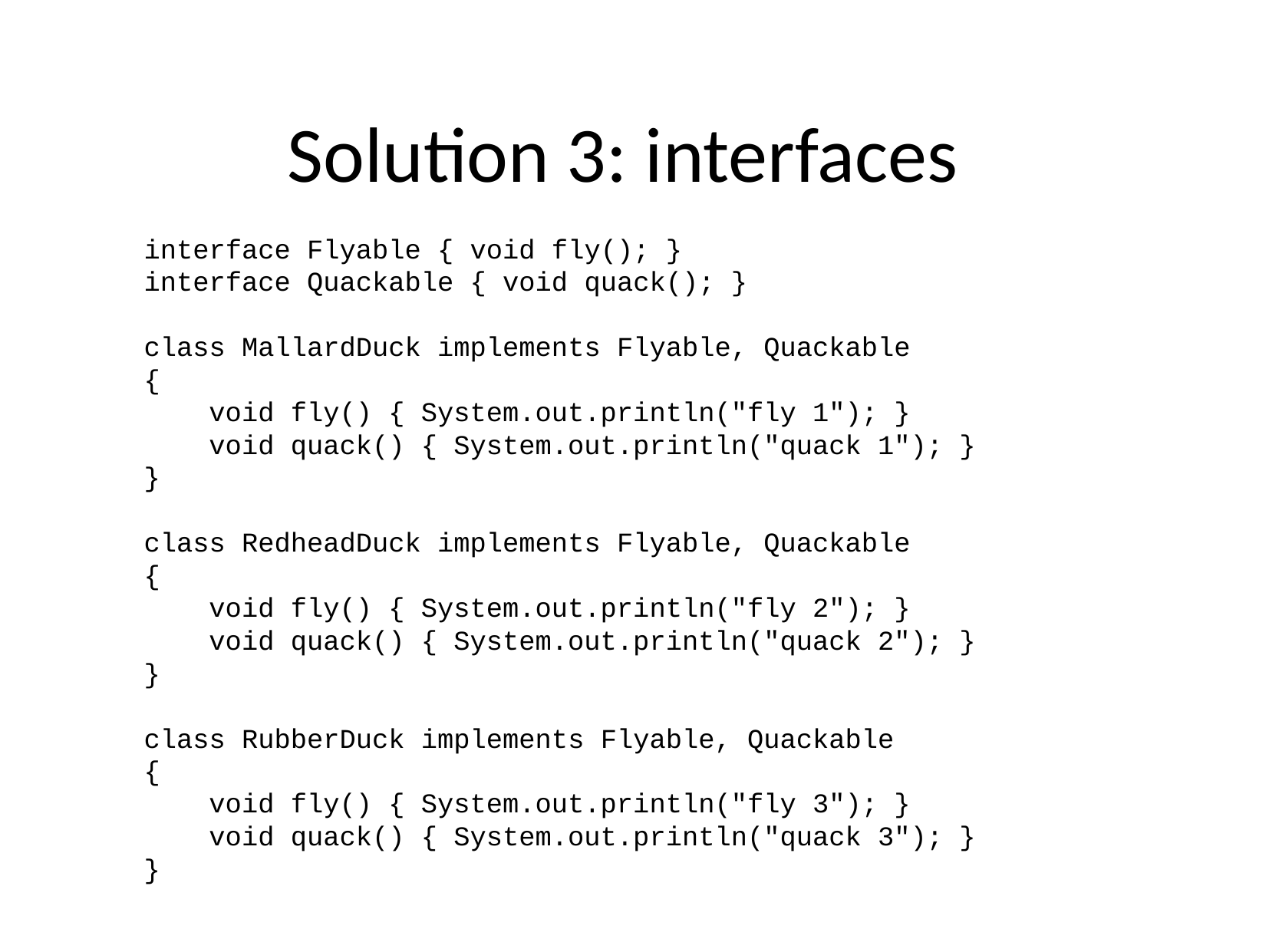

# Solution 3: interfaces
interface Flyable { void fly(); }
interface Quackable { void quack(); }

class MallardDuck implements Flyable, Quackable
{
    void fly() { System.out.println("fly 1"); }
    void quack() { System.out.println("quack 1"); }
}

class RedheadDuck implements Flyable, Quackable
{
    void fly() { System.out.println("fly 2"); }
    void quack() { System.out.println("quack 2"); }
}

class RubberDuck implements Flyable, Quackable
{
    void fly() { System.out.println("fly 3"); }
    void quack() { System.out.println("quack 3"); }
}